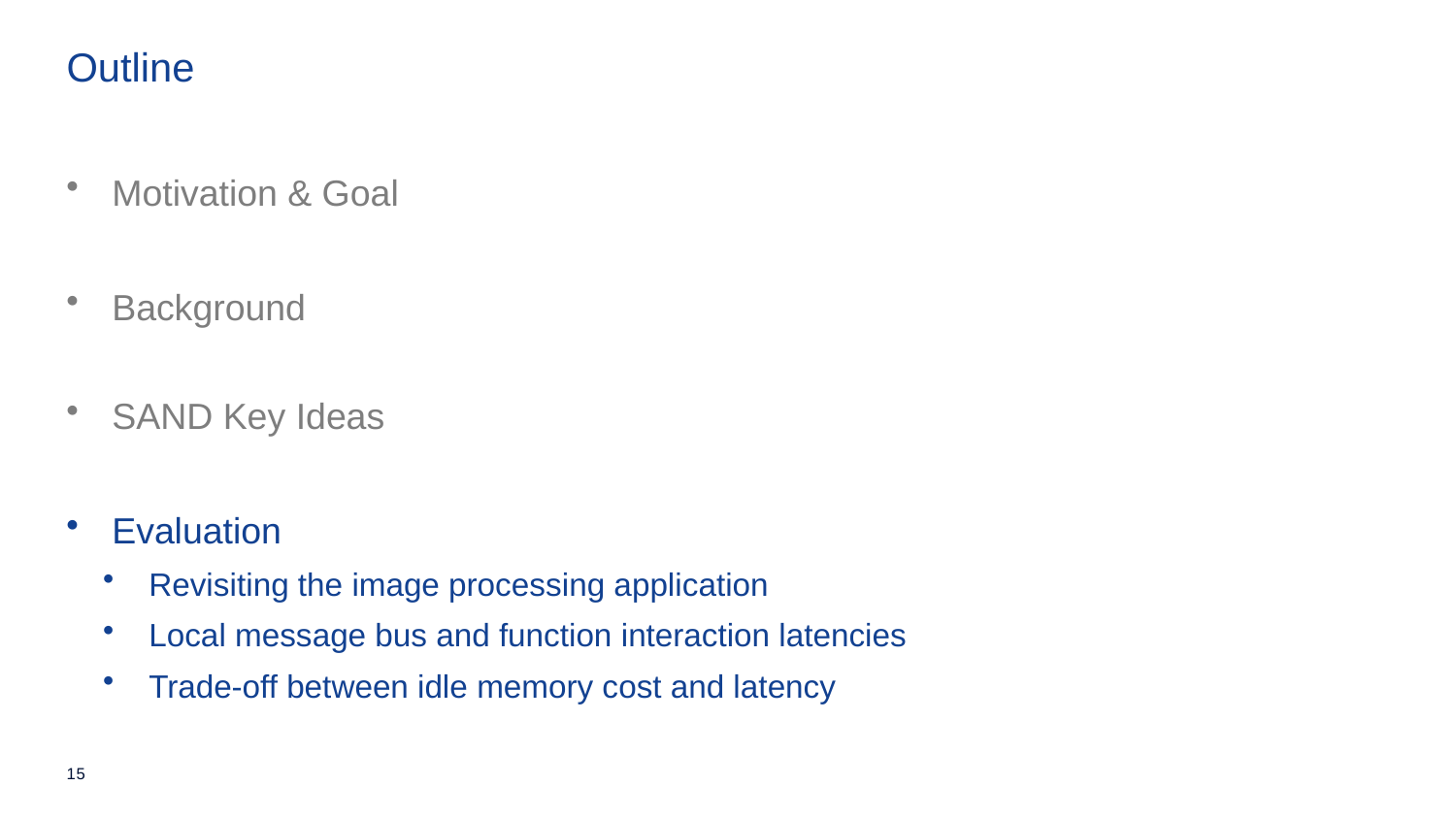

# Outline
Motivation & Goal

Background

SAND Key Ideas

Evaluation
Revisiting the image processing application
Local message bus and function interaction latencies
Trade-off between idle memory cost and latency
15